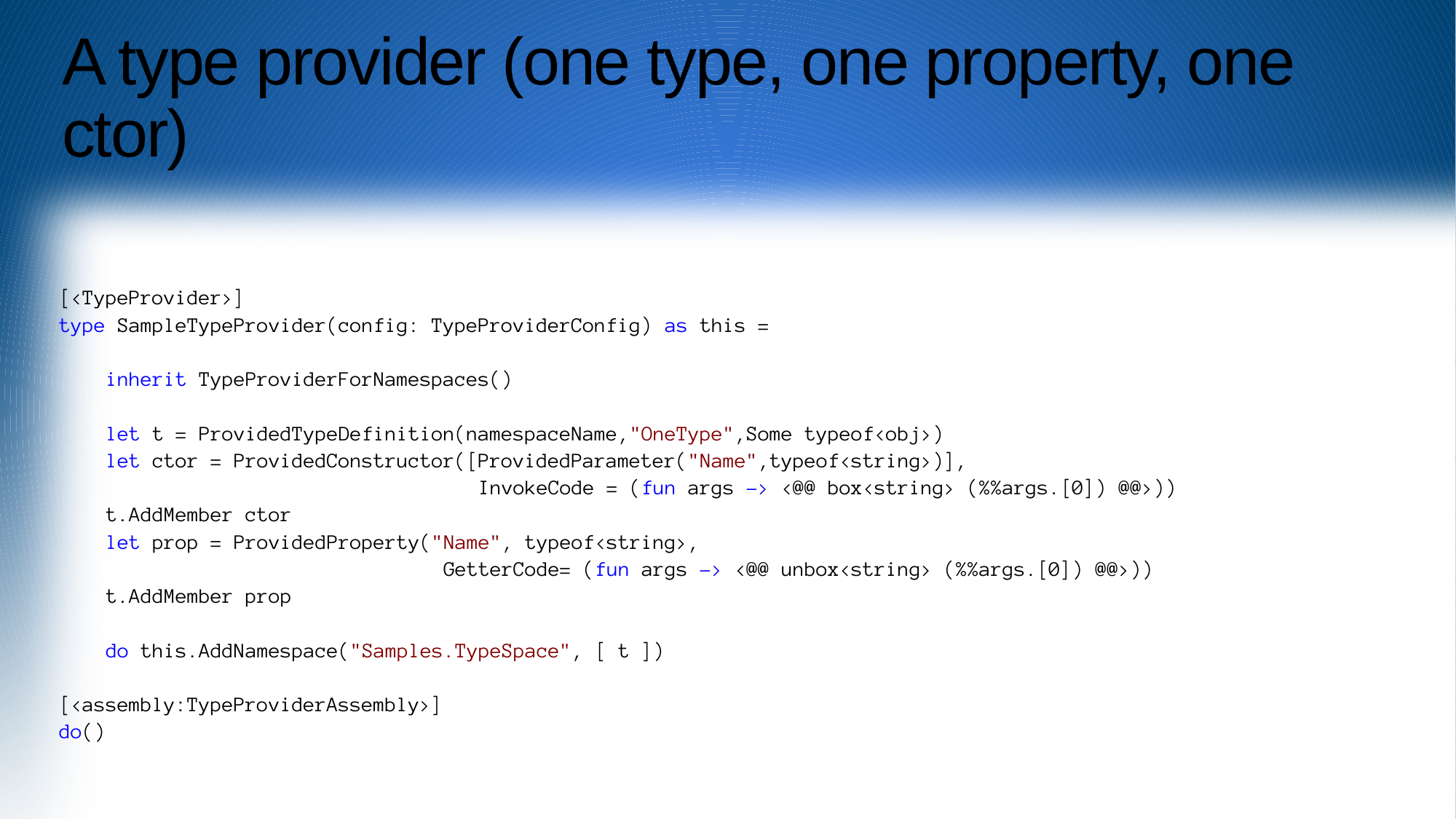

# A type provider (one type, one property, one ctor)

[<TypeProvider>]
type SampleTypeProvider(config: TypeProviderConfig) as this =

    inherit TypeProviderForNamespaces()

    let t = ProvidedTypeDefinition(namespaceName,"OneType",Some typeof<obj>)
    let ctor = ProvidedConstructor([ProvidedParameter("Name",typeof<string>)],
                                    InvokeCode = (fun args -> <@@ box<string> (%%args.[0]) @@>))
    t.AddMember ctor
    let prop = ProvidedProperty("Name", typeof<string>,
                                 GetterCode= (fun args -> <@@ unbox<string> (%%args.[0]) @@>))
    t.AddMember prop

    do this.AddNamespace("Samples.TypeSpace", [ t ])

[<assembly:TypeProviderAssembly>]
do()